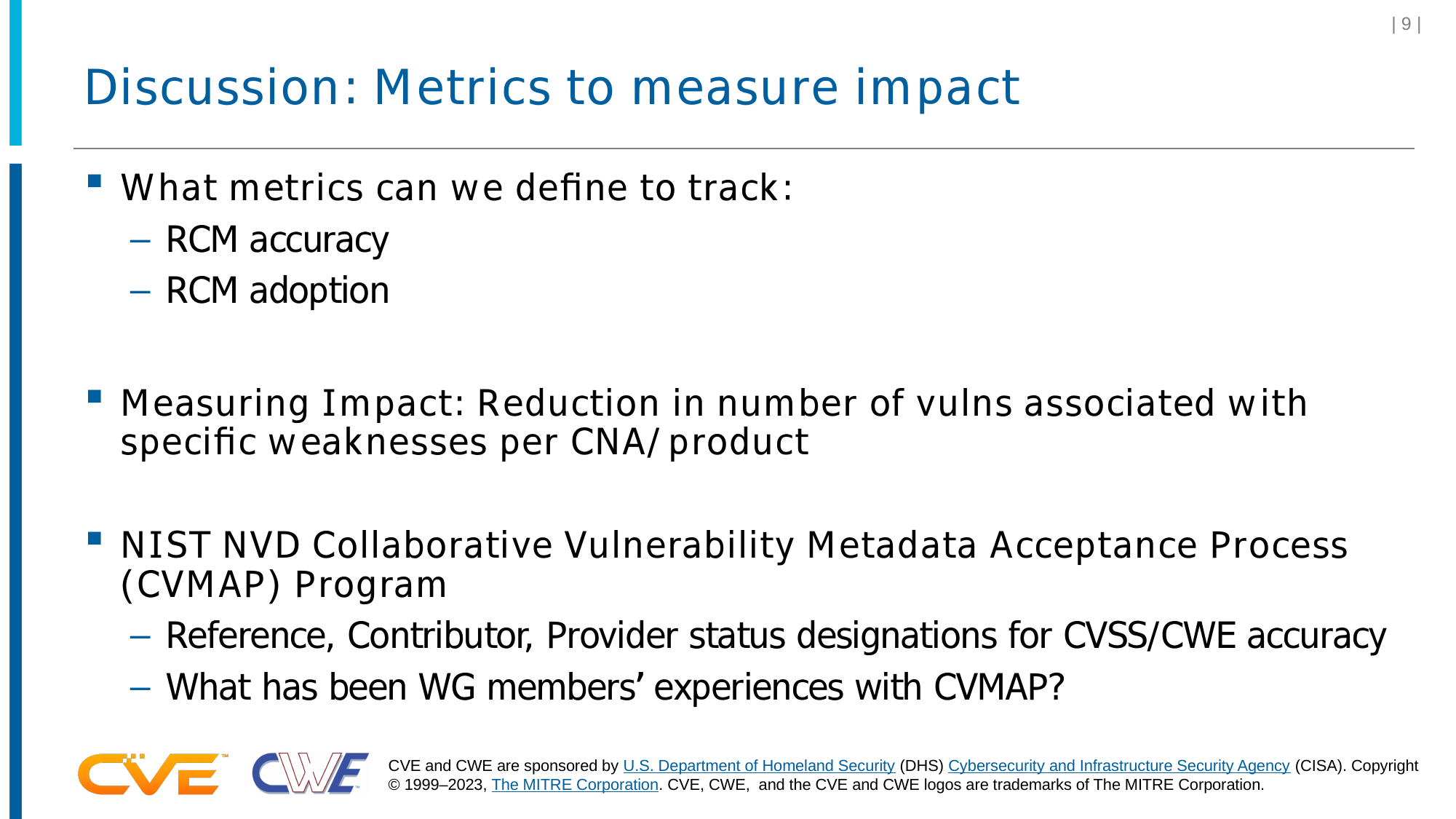

| 9 |
# Discussion: Metrics to measure impact
What metrics can we define to track:
RCM accuracy
RCM adoption

Measuring Impact: Reduction in number of vulns associated with specific weaknesses per CNA/product

NIST NVD Collaborative Vulnerability Metadata Acceptance Process (CVMAP) Program
Reference, Contributor, Provider status designations for CVSS/CWE accuracy
What has been WG members’ experiences with CVMAP?